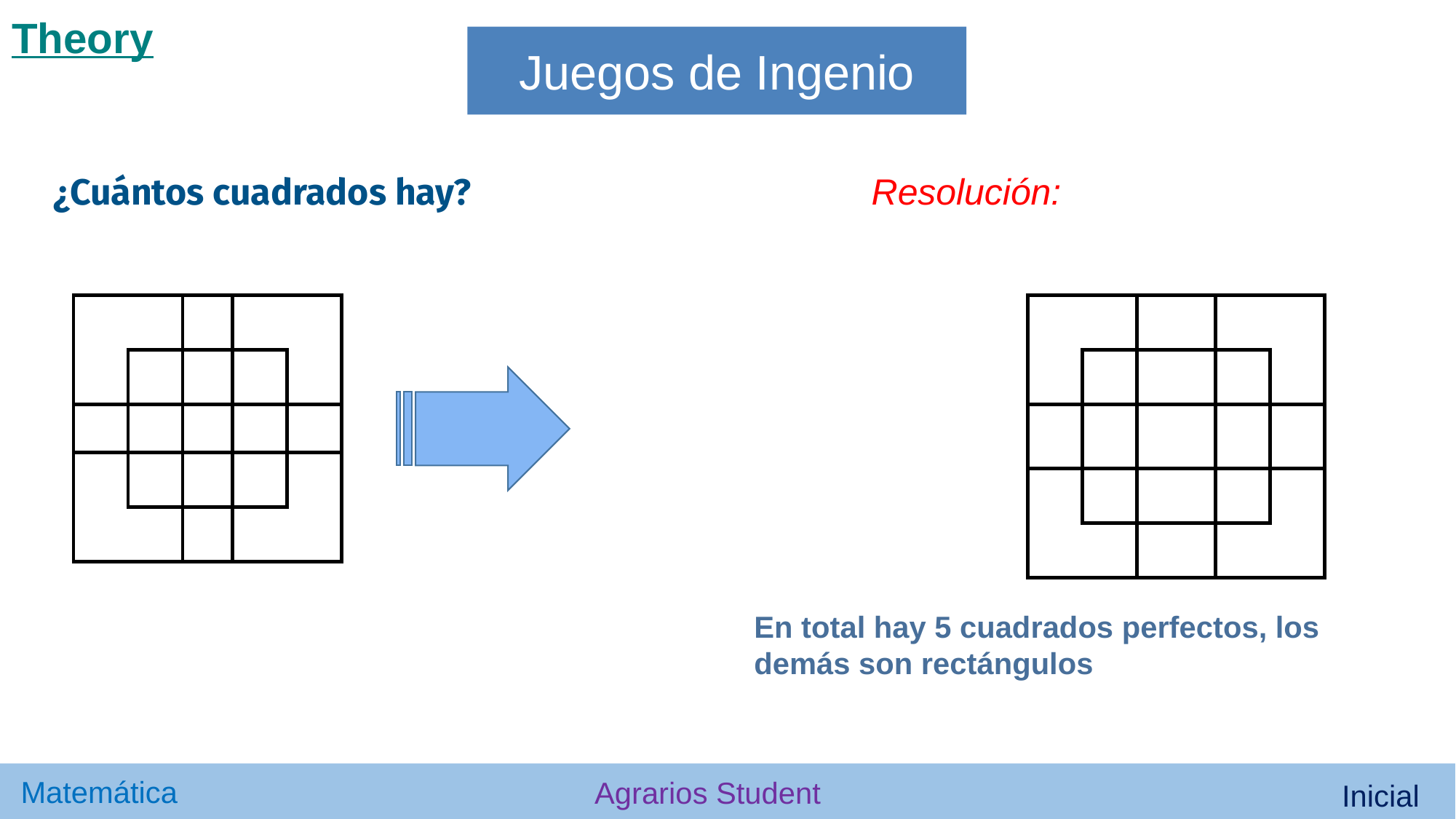

Juegos de Ingenio
¿Cuántos cuadrados hay?
Resolución:

En total hay 5 cuadrados perfectos, los demás son rectángulos